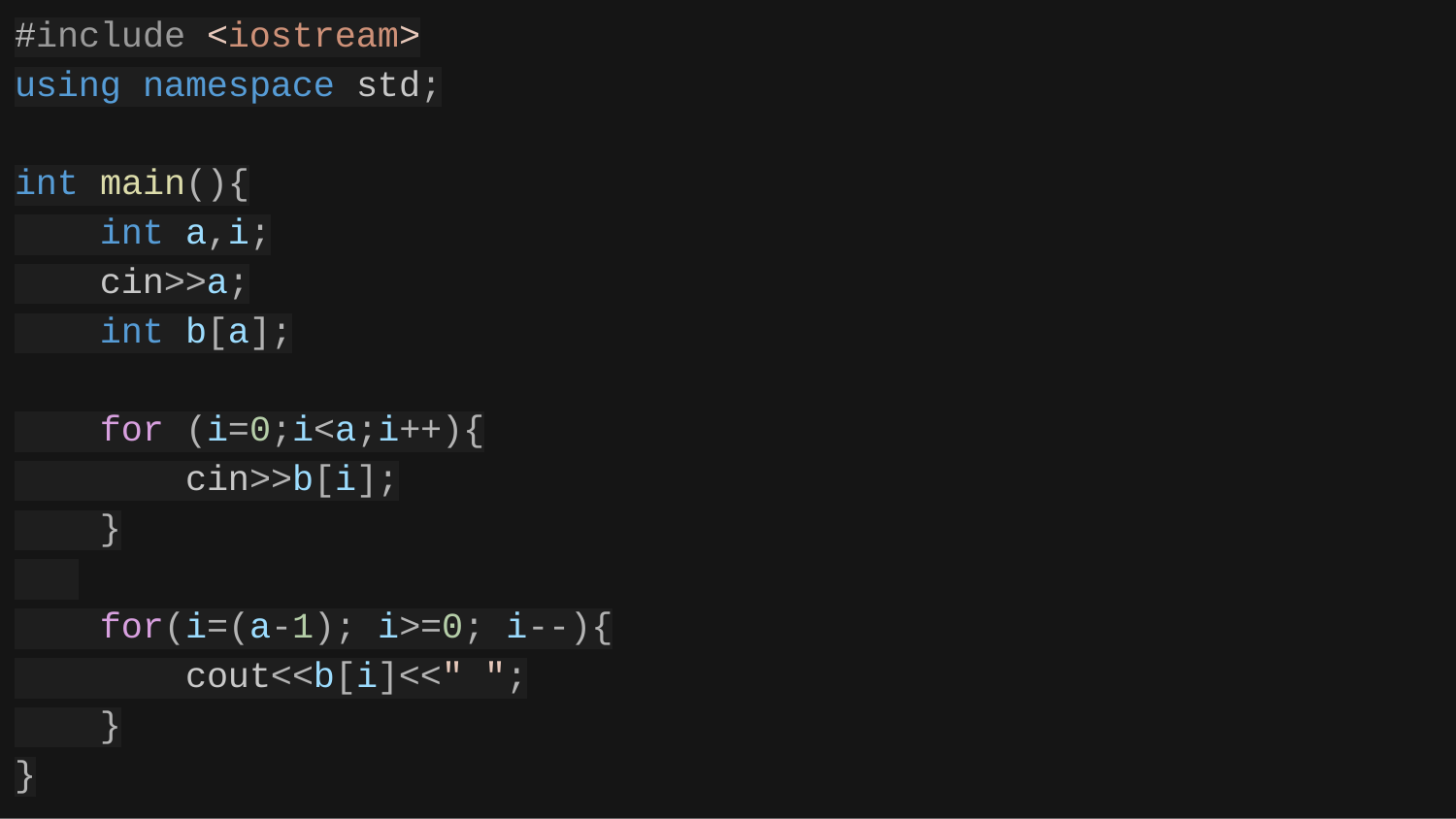

#include <iostream>
using namespace std;

int main(){
    int a,i;
    cin>>a;
    int b[a];

    for (i=0;i<a;i++){
        cin>>b[i];
    }

    for(i=(a-1); i>=0; i--){
        cout<<b[i]<<" ";
    }
}